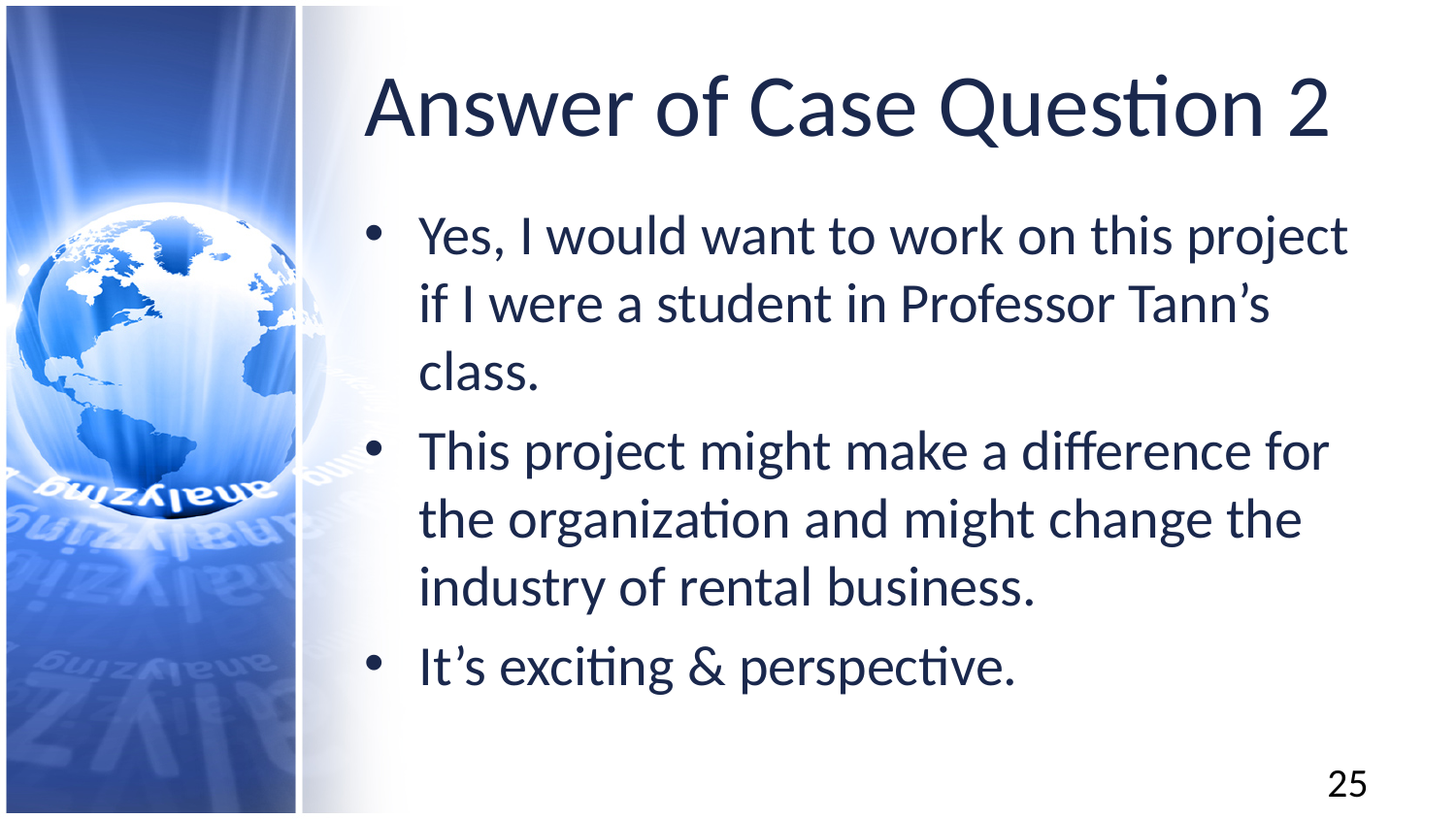

# Answer of Case Question 2
Yes, I would want to work on this project if I were a student in Professor Tann’s class.
This project might make a difference for the organization and might change the industry of rental business.
It’s exciting & perspective.
25